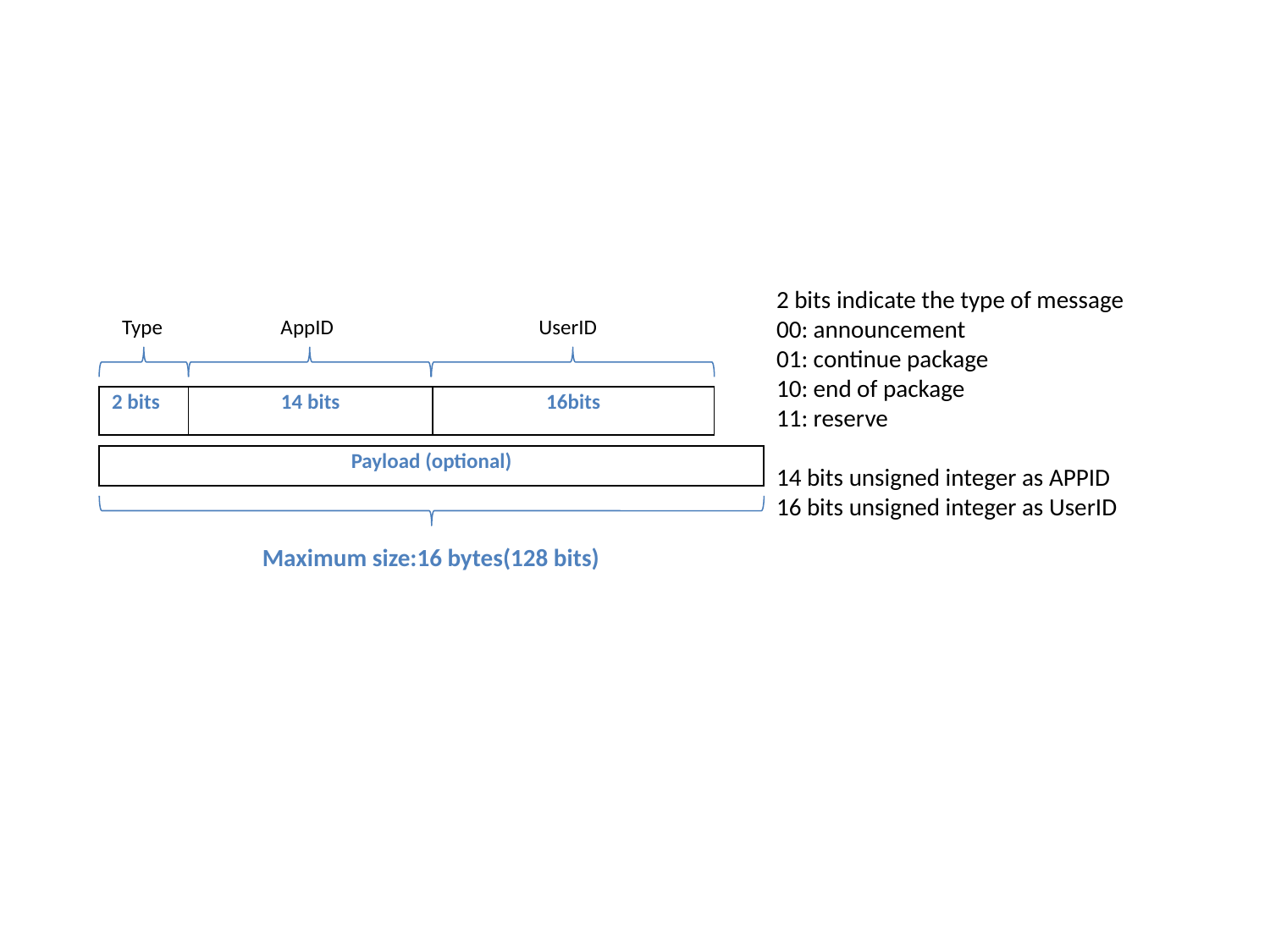

2 bits indicate the type of message
00: announcement
01: continue package
10: end of package
11: reserve

14 bits unsigned integer as APPID
16 bits unsigned integer as UserID
Type
AppID
UserID

| 2 bits | 14 bits | 16bits |
| --- | --- | --- |
| Payload (optional) |
| --- |
Maximum size:16 bytes(128 bits)